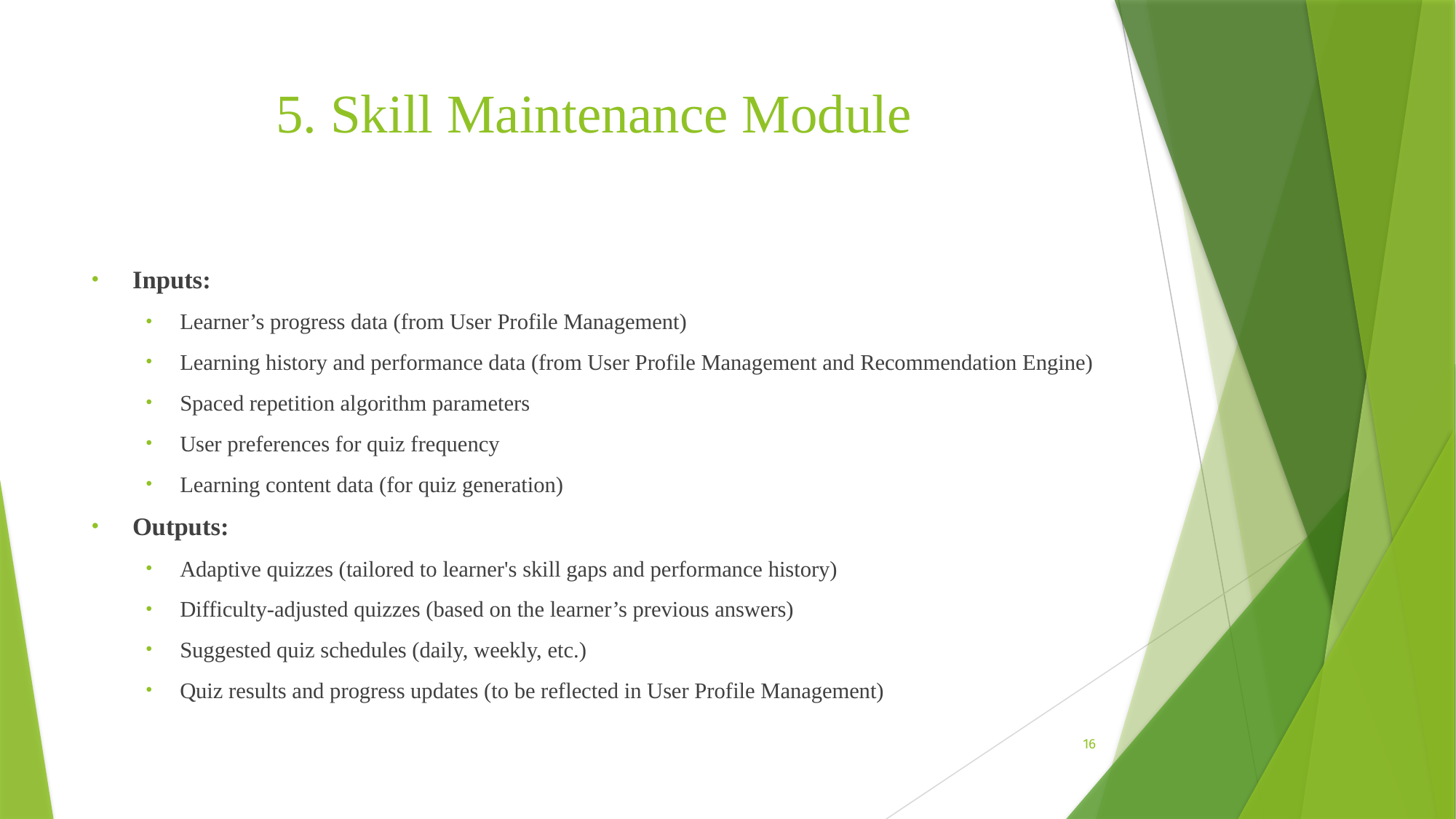

# 5. Skill Maintenance Module
Inputs:
Learner’s progress data (from User Profile Management)
Learning history and performance data (from User Profile Management and Recommendation Engine)
Spaced repetition algorithm parameters
User preferences for quiz frequency
Learning content data (for quiz generation)
Outputs:
Adaptive quizzes (tailored to learner's skill gaps and performance history)
Difficulty-adjusted quizzes (based on the learner’s previous answers)
Suggested quiz schedules (daily, weekly, etc.)
Quiz results and progress updates (to be reflected in User Profile Management)

16